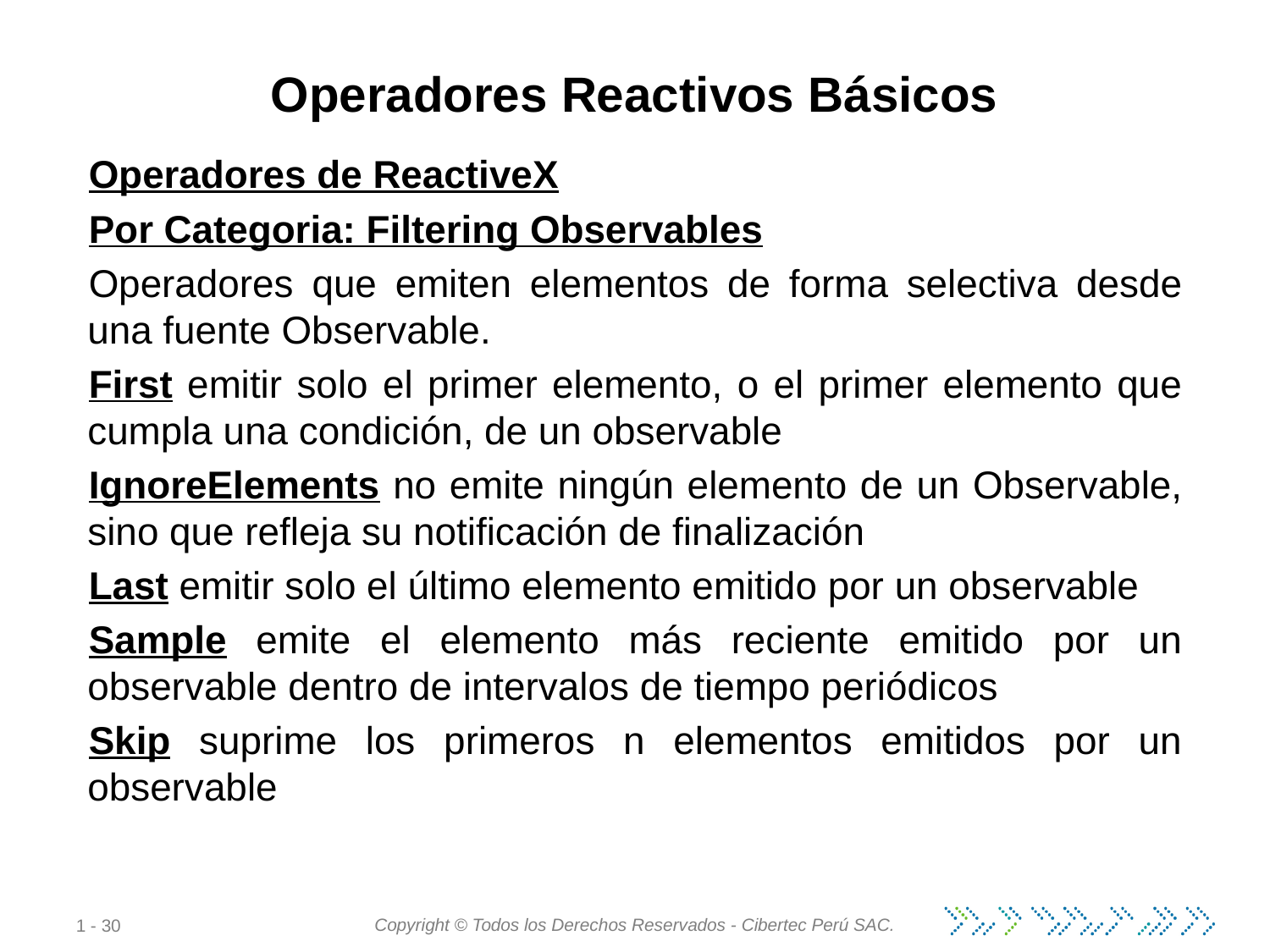

# Operadores Reactivos Básicos
Operadores de ReactiveX
Por Categoria: Filtering Observables
Operadores que emiten elementos de forma selectiva desde una fuente Observable.
First emitir solo el primer elemento, o el primer elemento que cumpla una condición, de un observable
IgnoreElements no emite ningún elemento de un Observable, sino que refleja su notificación de finalización
Last emitir solo el último elemento emitido por un observable
Sample emite el elemento más reciente emitido por un observable dentro de intervalos de tiempo periódicos
Skip suprime los primeros n elementos emitidos por un observable